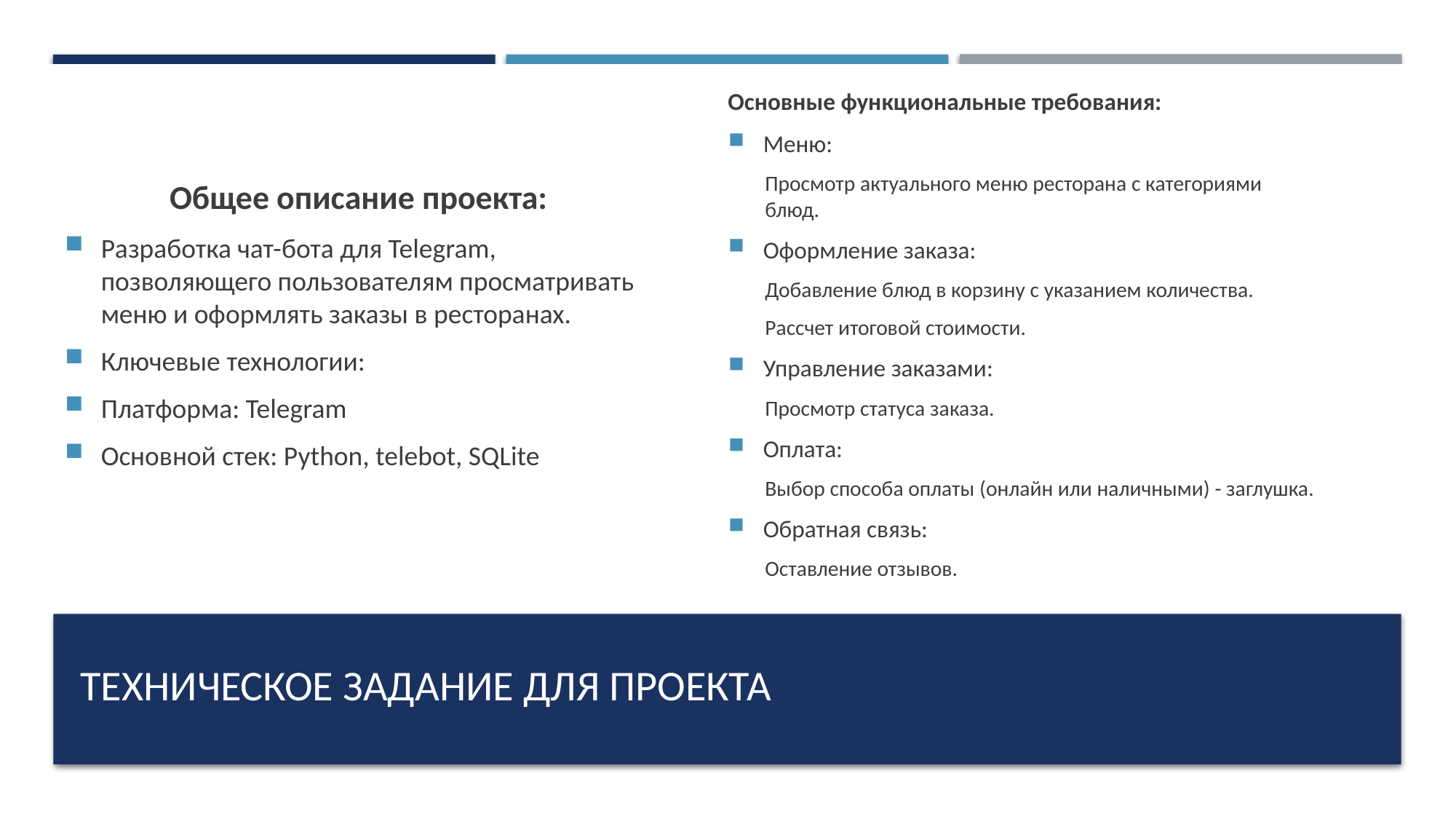

Основные функциональные требования:
Меню:
Просмотр актуального меню ресторана с категориями блюд.
Оформление заказа:
Добавление блюд в корзину с указанием количества.
Рассчет итоговой стоимости.
Управление заказами:
Просмотр статуса заказа.
Оплата:
Выбор способа оплаты (онлайн или наличными) - заглушка.
Обратная связь:
Оставление отзывов.

Общее описание проекта:
Разработка чат-бота для Telegram, позволяющего пользователям просматривать меню и оформлять заказы в ресторанах.
Ключевые технологии:
Платформа: Telegram
Основной стек: Python, telebot, SQLite

# Техническое задание для проекта